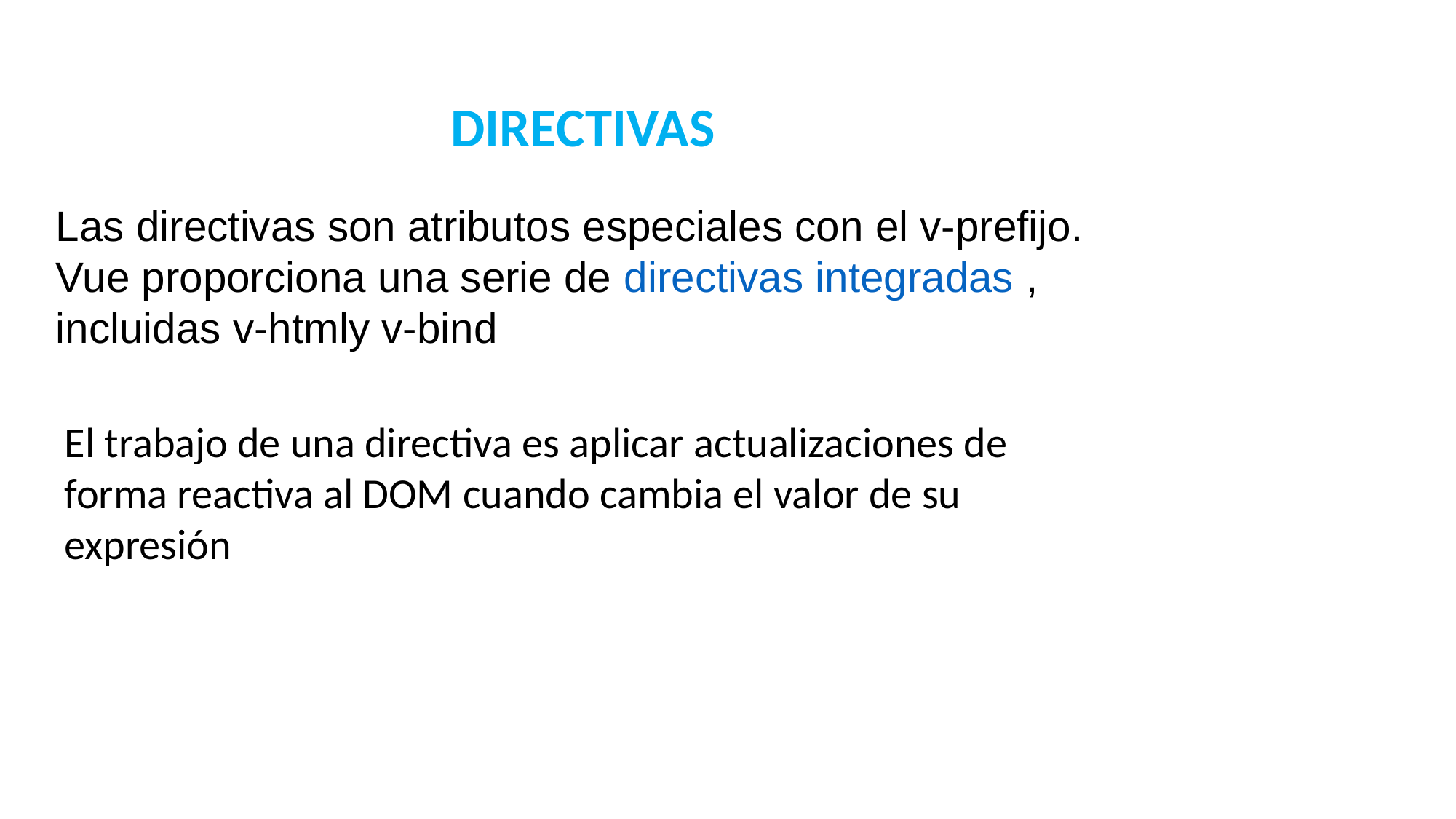

DIRECTIVAS
Las directivas son atributos especiales con el v-prefijo.
Vue proporciona una serie de directivas integradas ,
incluidas v-htmly v-bind
El trabajo de una directiva es aplicar actualizaciones de forma reactiva al DOM cuando cambia el valor de su expresión